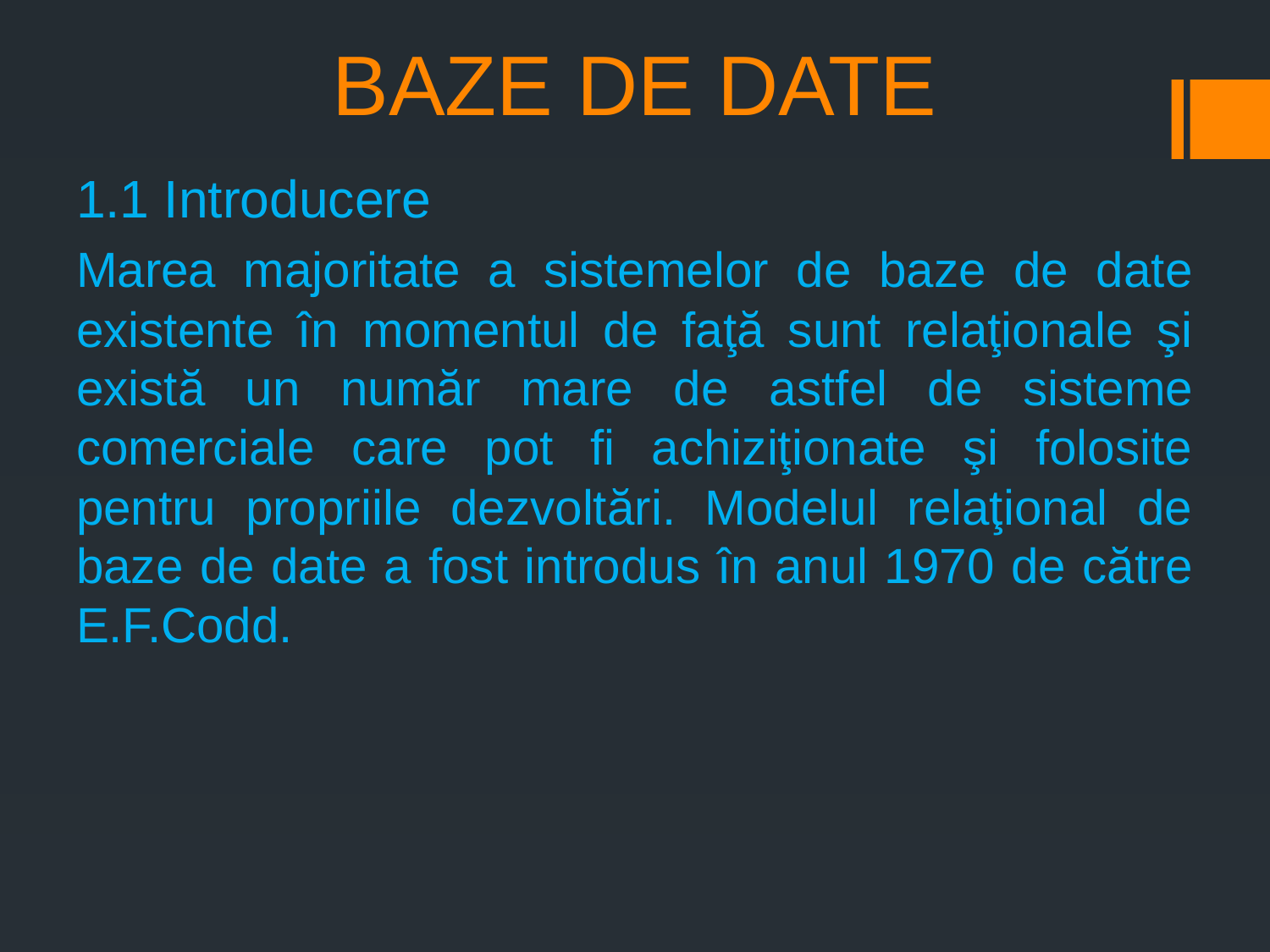

# BAZE DE DATE
1.1 Introducere
Marea majoritate a sistemelor de baze de date existente în momentul de faţă sunt relaţionale şi există un număr mare de astfel de sisteme comerciale care pot fi achiziţionate şi folosite pentru propriile dezvoltări. Modelul relaţional de baze de date a fost introdus în anul 1970 de către E.F.Codd.